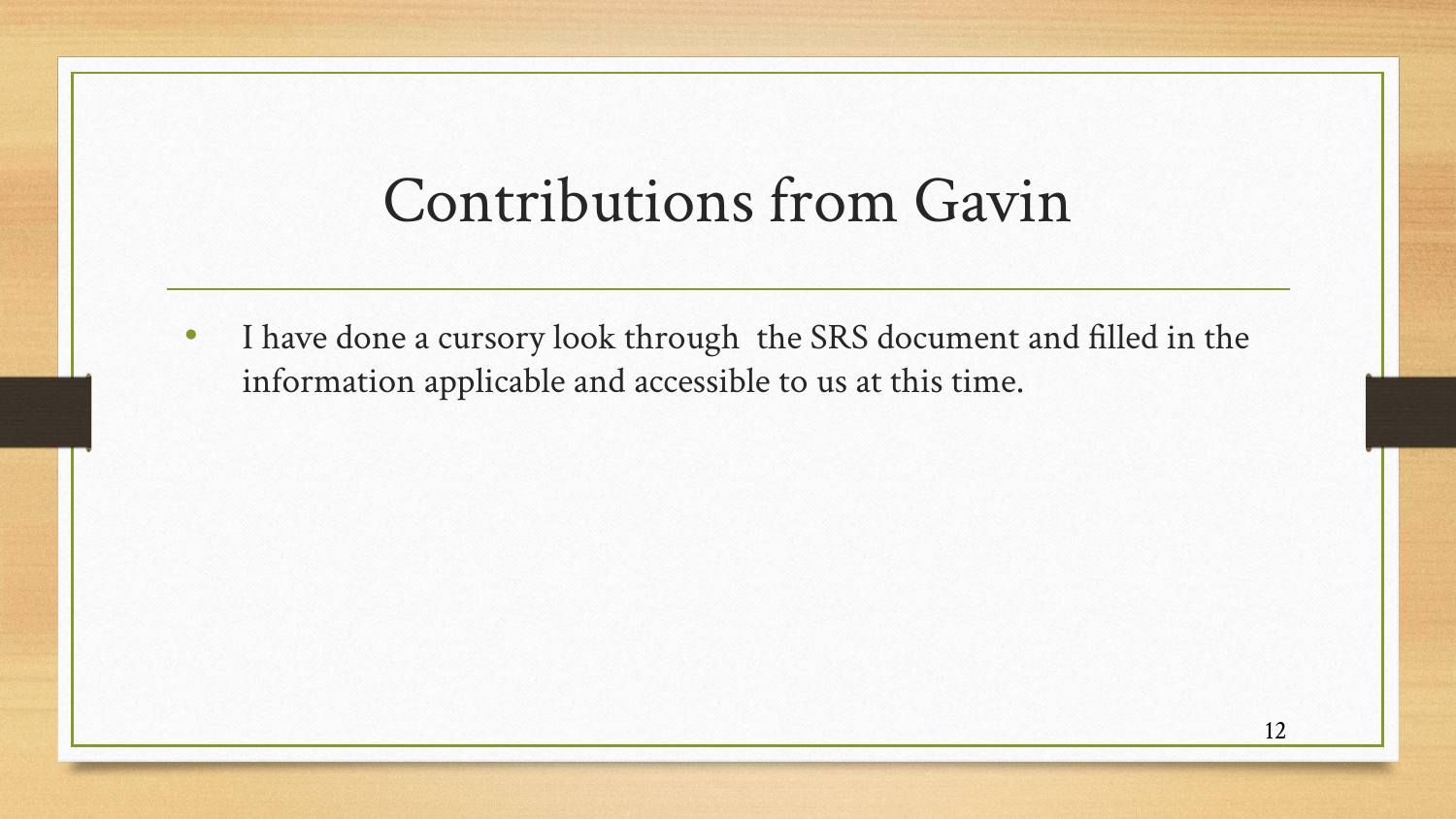

# Contributions from Gavin
I have done a cursory look through  the SRS document and filled in the information applicable and accessible to us at this time.
12